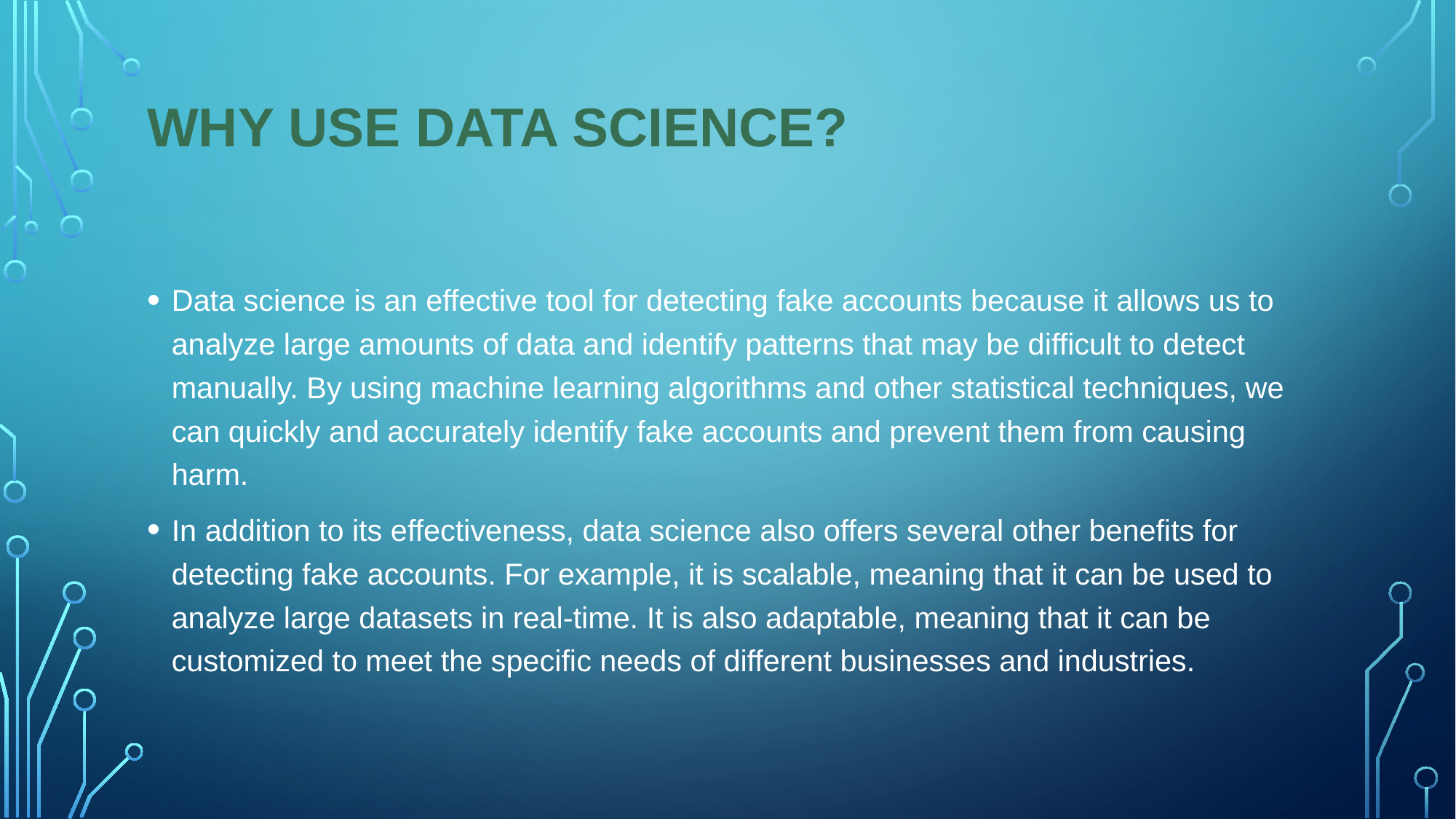

# Why use data science?
Data science is an effective tool for detecting fake accounts because it allows us to analyze large amounts of data and identify patterns that may be difficult to detect manually. By using machine learning algorithms and other statistical techniques, we can quickly and accurately identify fake accounts and prevent them from causing harm.
In addition to its effectiveness, data science also offers several other benefits for detecting fake accounts. For example, it is scalable, meaning that it can be used to analyze large datasets in real-time. It is also adaptable, meaning that it can be customized to meet the specific needs of different businesses and industries.